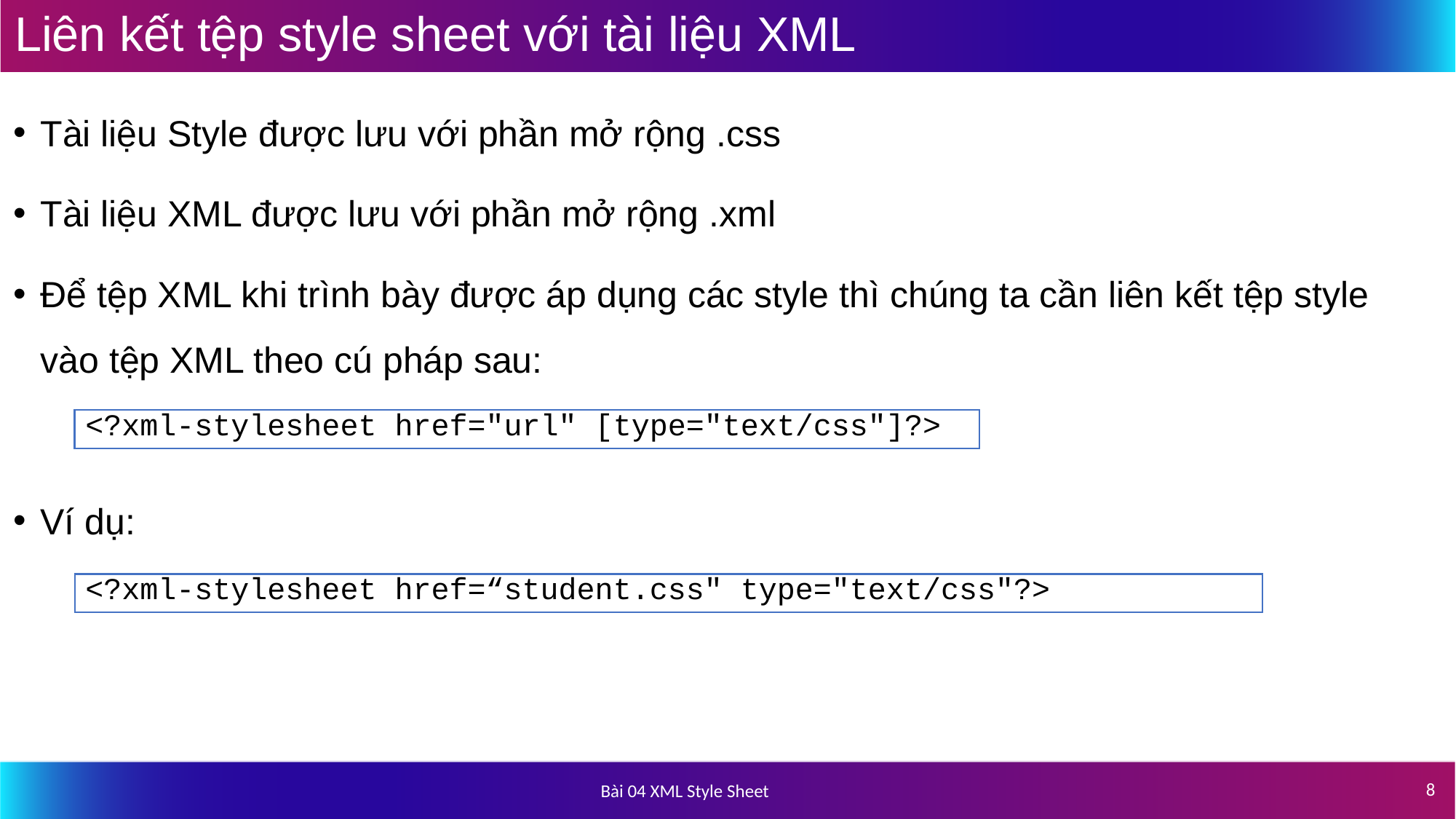

# Liên kết tệp style sheet với tài liệu XML
Tài liệu Style được lưu với phần mở rộng .css
Tài liệu XML được lưu với phần mở rộng .xml
Để tệp XML khi trình bày được áp dụng các style thì chúng ta cần liên kết tệp style vào tệp XML theo cú pháp sau:

Ví dụ:

<?xml-stylesheet href="url" [type="text/css"]?>
<?xml-stylesheet href=“student.css" type="text/css"?>
8
Bài 04 XML Style Sheet